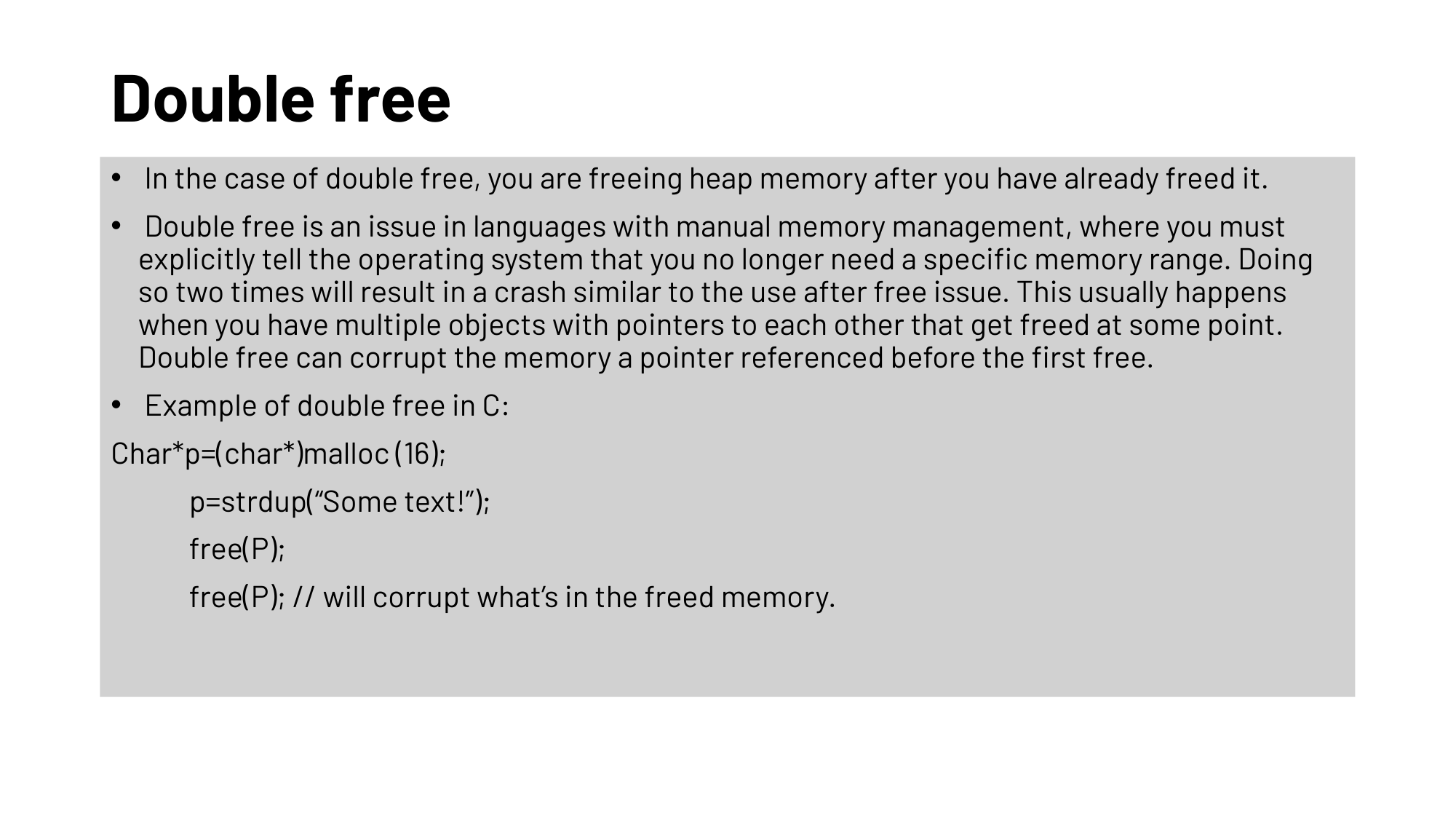

# Double free
 In the case of double free, you are freeing heap memory after you have already freed it.
 Double free is an issue in languages with manual memory management, where you must explicitly tell the operating system that you no longer need a specific memory range. Doing so two times will result in a crash similar to the use after free issue. This usually happens when you have multiple objects with pointers to each other that get freed at some point. Double free can corrupt the memory a pointer referenced before the first free.
 Example of double free in C:
Char*p=(char*)malloc (16);
             p=strdup(“Some text!”);
             free(P);
             free(P); // will corrupt what’s in the freed memory.